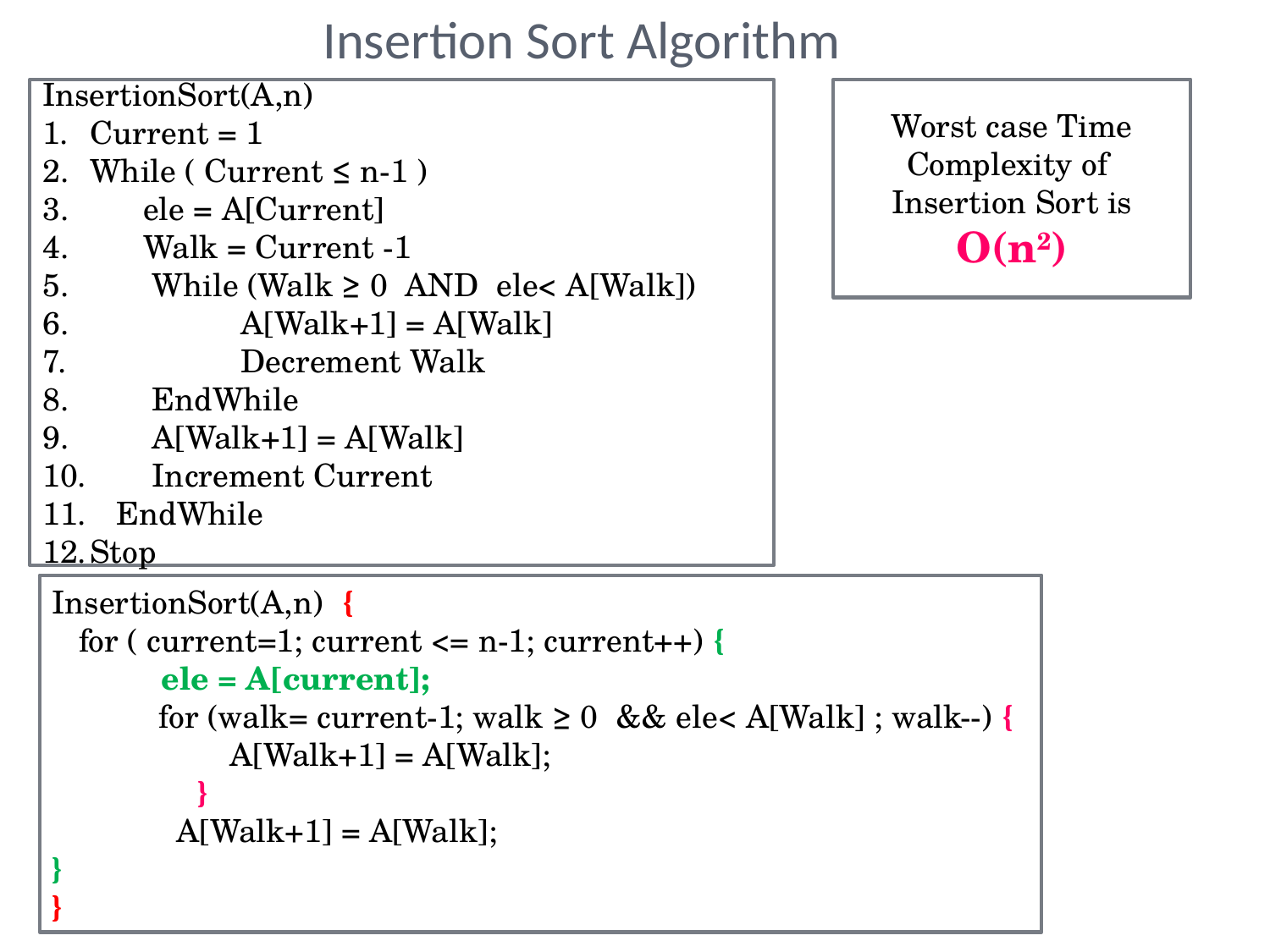

# Insertion Sort Algorithm
InsertionSort(A,n)
Current = 1
While ( Current ≤ n-1 )
      ele = A[Current]
      Walk = Current -1
       While (Walk ≥ 0  AND  ele< A[Walk])
                 A[Walk+1] = A[Walk]
                 Decrement Walk
       EndWhile
       A[Walk+1] = A[Walk]
       Increment Current
   EndWhile
Stop
Worst case Time Complexity of  Insertion Sort is O(n2)
InsertionSort(A,n)  {
   for ( current=1; current <= n-1; current++) {
            ele = A[current];
            for (walk= current-1; walk ≥ 0  && ele< A[Walk] ; walk--) {
                    A[Walk+1] = A[Walk];
                }
              A[Walk+1] = A[Walk];
}
}